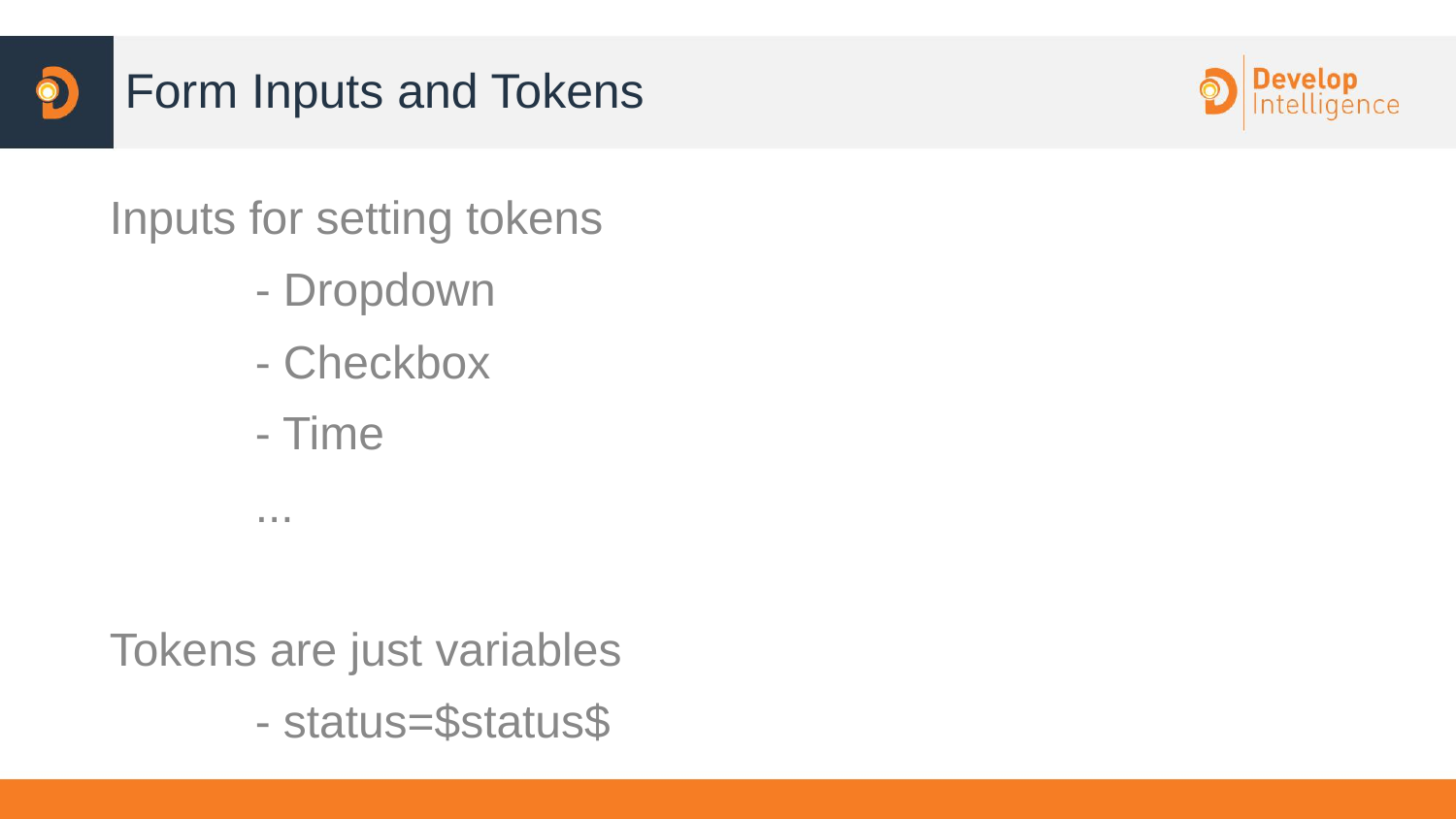

# Form Inputs and Tokens
Inputs for setting tokens
	- Dropdown
	- Checkbox
	- Time
	...

Tokens are just variables
	- status=$status$